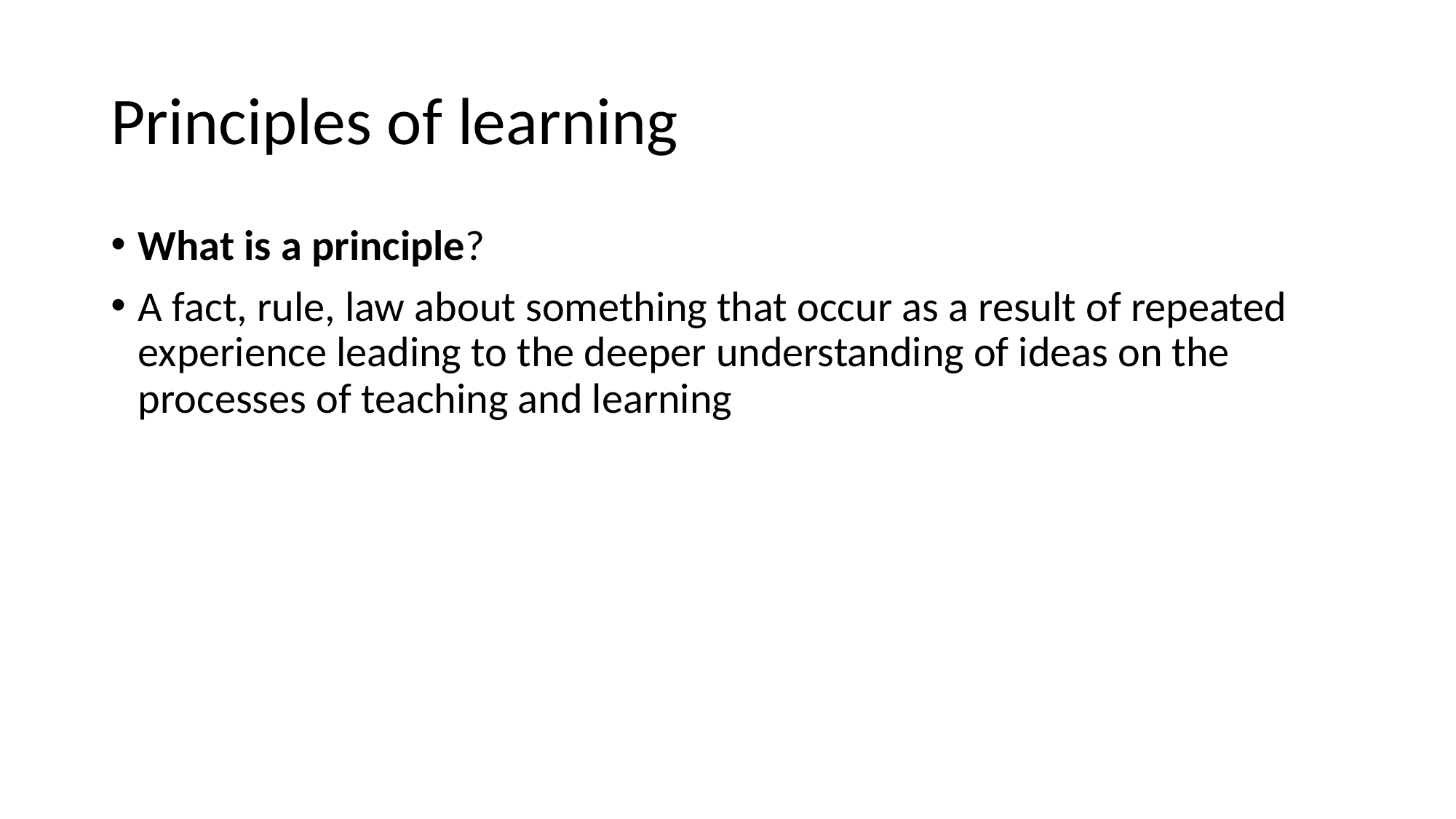

# Principles of learning
What is a principle?
A fact, rule, law about something that occur as a result of repeated experience leading to the deeper understanding of ideas on the processes of teaching and learning